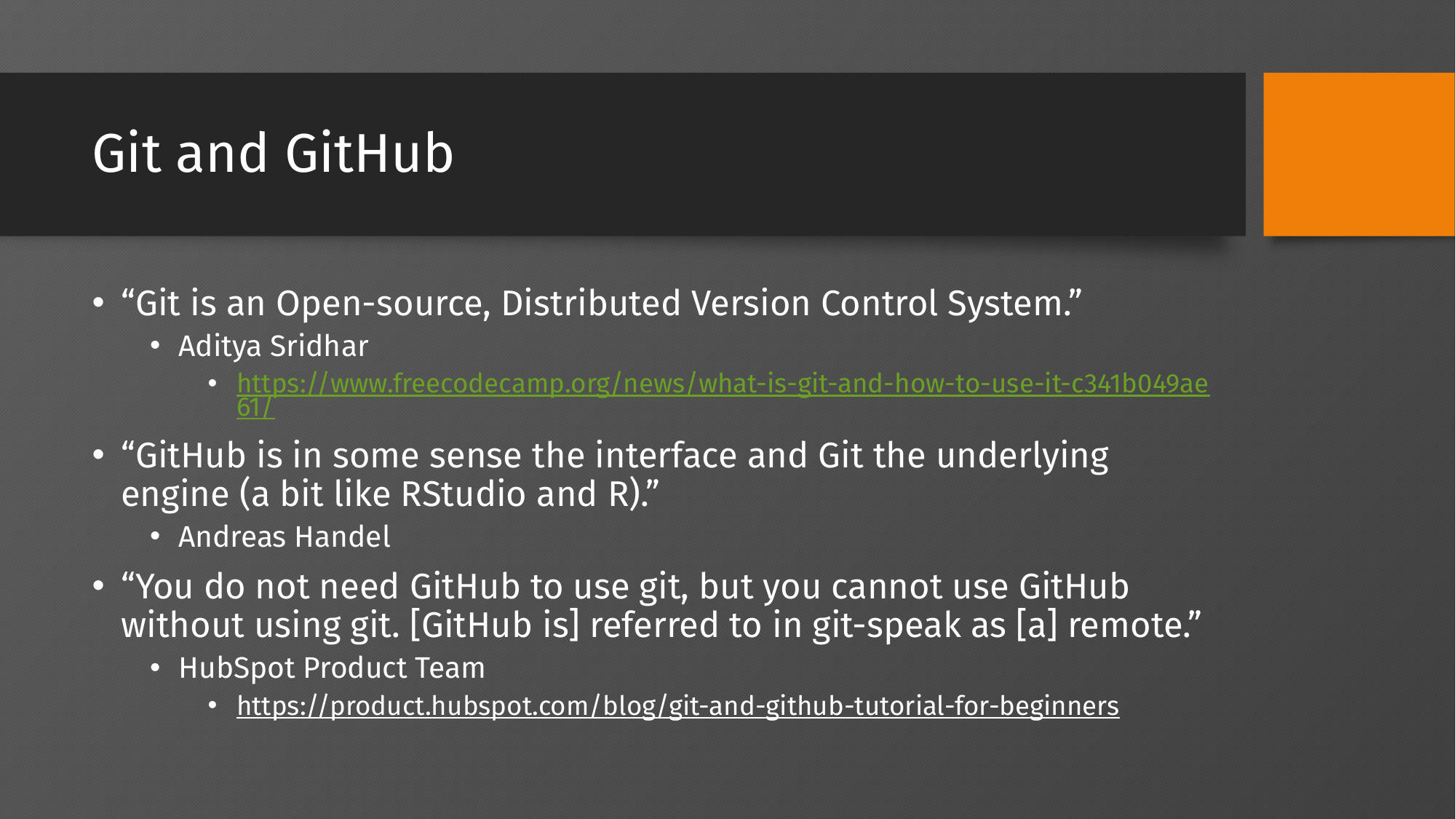

# Git and GitHub
“Git is an Open-source, Distributed Version Control System.”
Aditya Sridhar
https://www.freecodecamp.org/news/what-is-git-and-how-to-use-it-c341b049ae61/
“GitHub is in some sense the interface and Git the underlying engine (a bit like RStudio and R).”
Andreas Handel
“You do not need GitHub to use git, but you cannot use GitHub without using git. [GitHub is] referred to in git-speak as [a] remote.”
HubSpot Product Team
https://product.hubspot.com/blog/git-and-github-tutorial-for-beginners